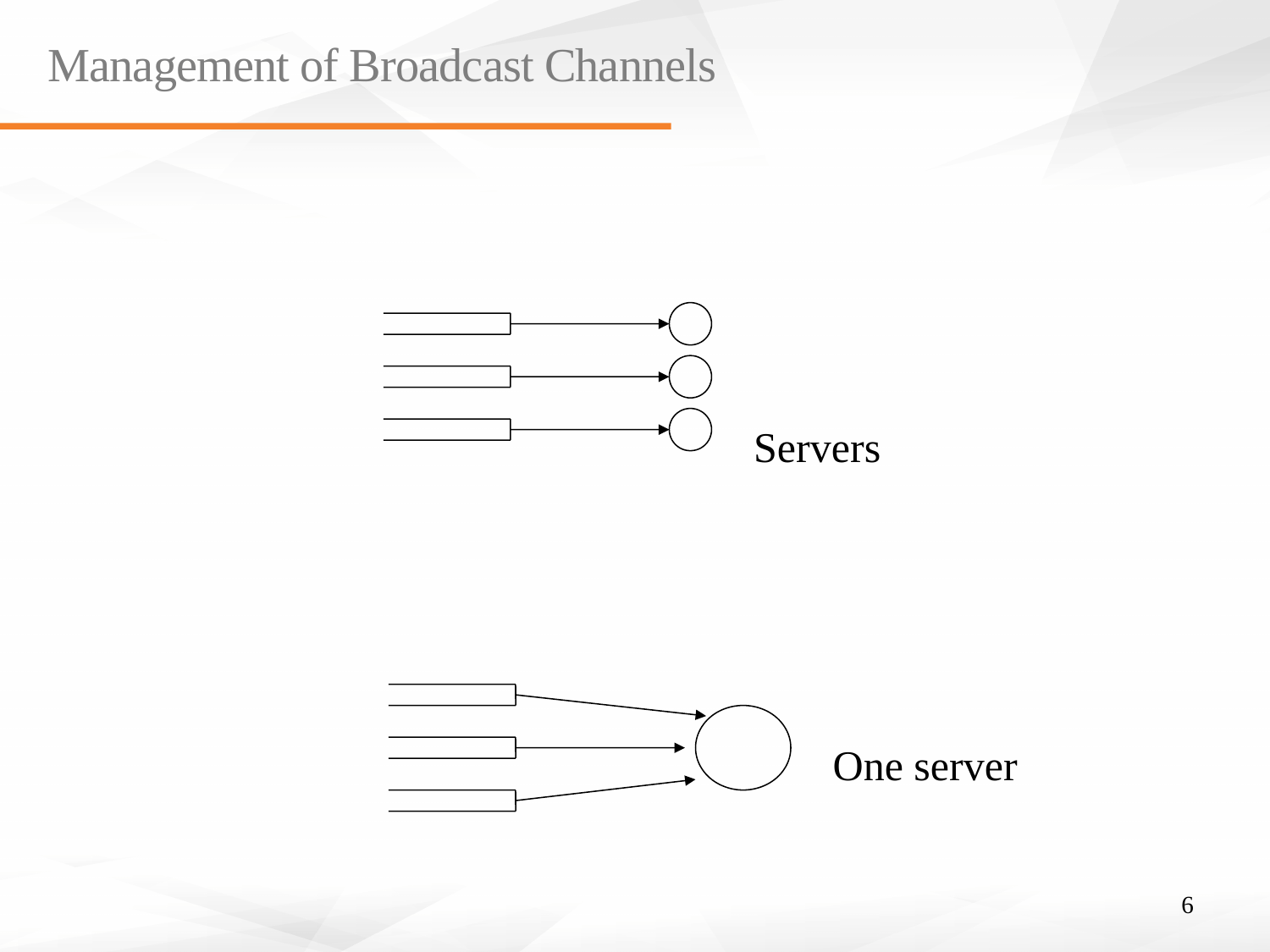

# Management of Broadcast Channels
Allocating statically shares of the channel to all stations (by TDM, FDM, or other)

Let stations compete for the full channel

Servers

One server

6